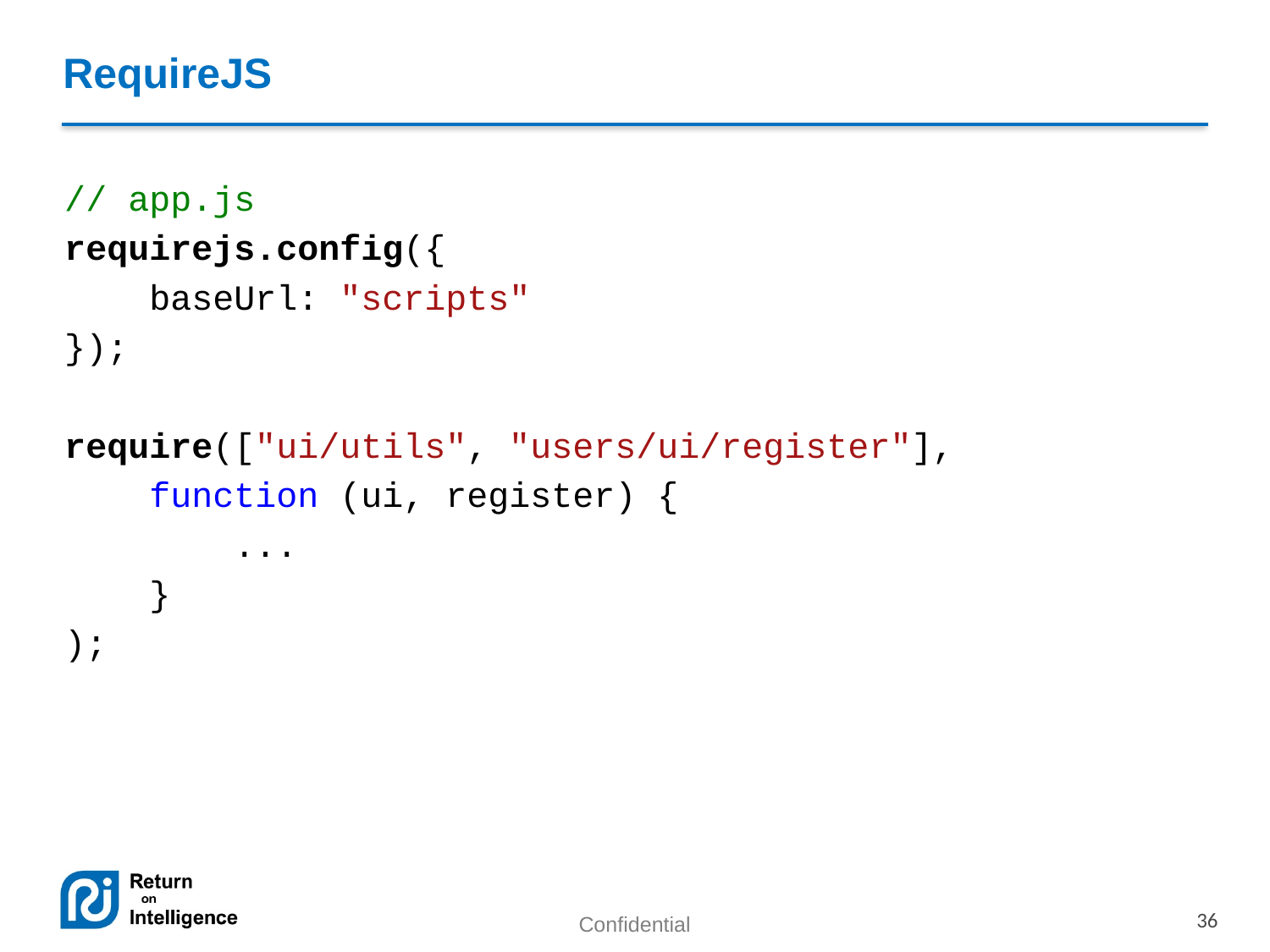

# RequireJS
// app.js
requirejs.config({
    baseUrl: "scripts"
});

require(["ui/utils", "users/ui/register"],
    function (ui, register) {
        ...
    }
);